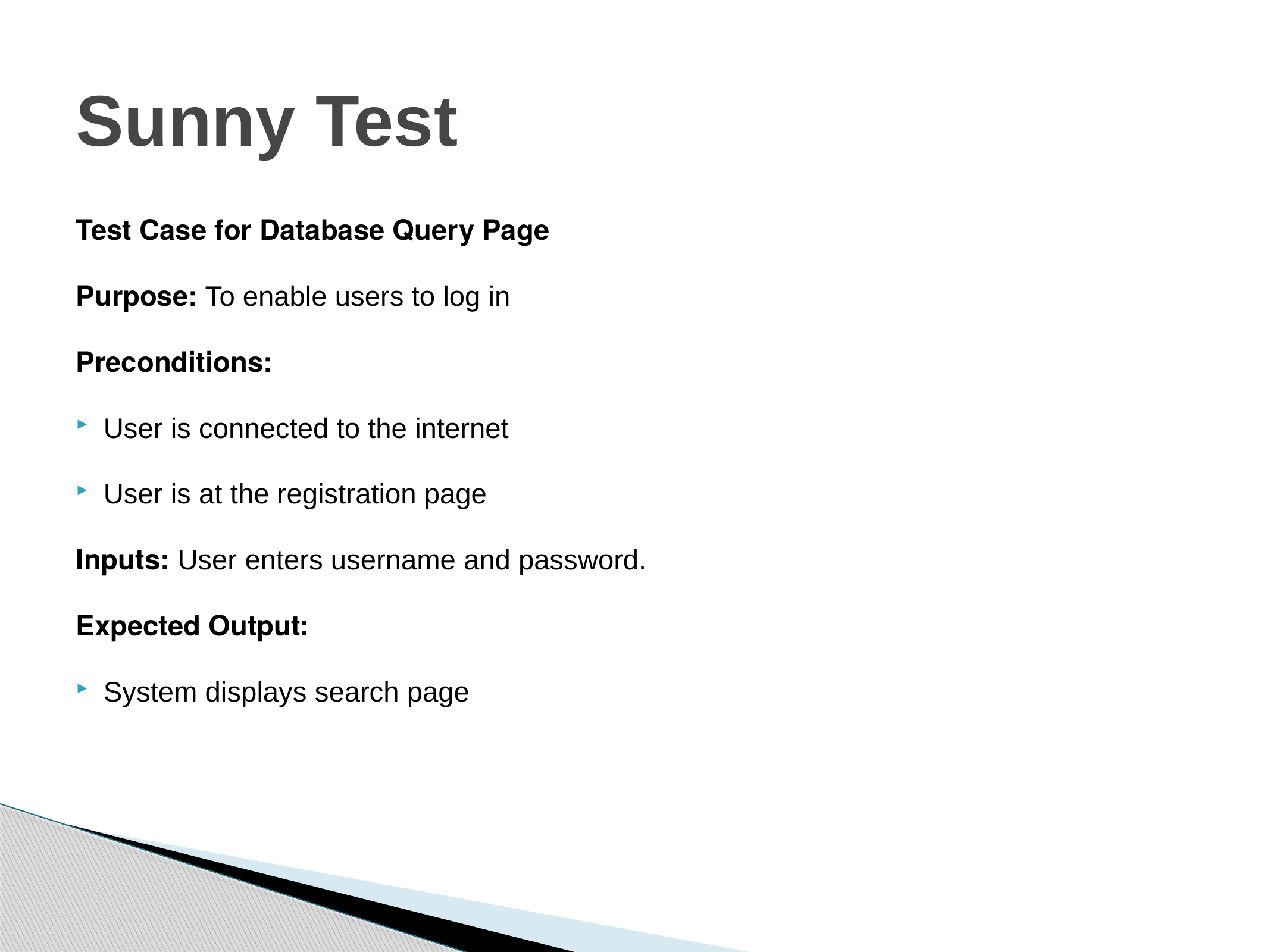

# Sunny Test
Test Case for Database Query Page
Purpose: To enable users to log in
Preconditions:
User is connected to the internet
User is at the registration page
Inputs: User enters username and password.
Expected Output:
System displays search page